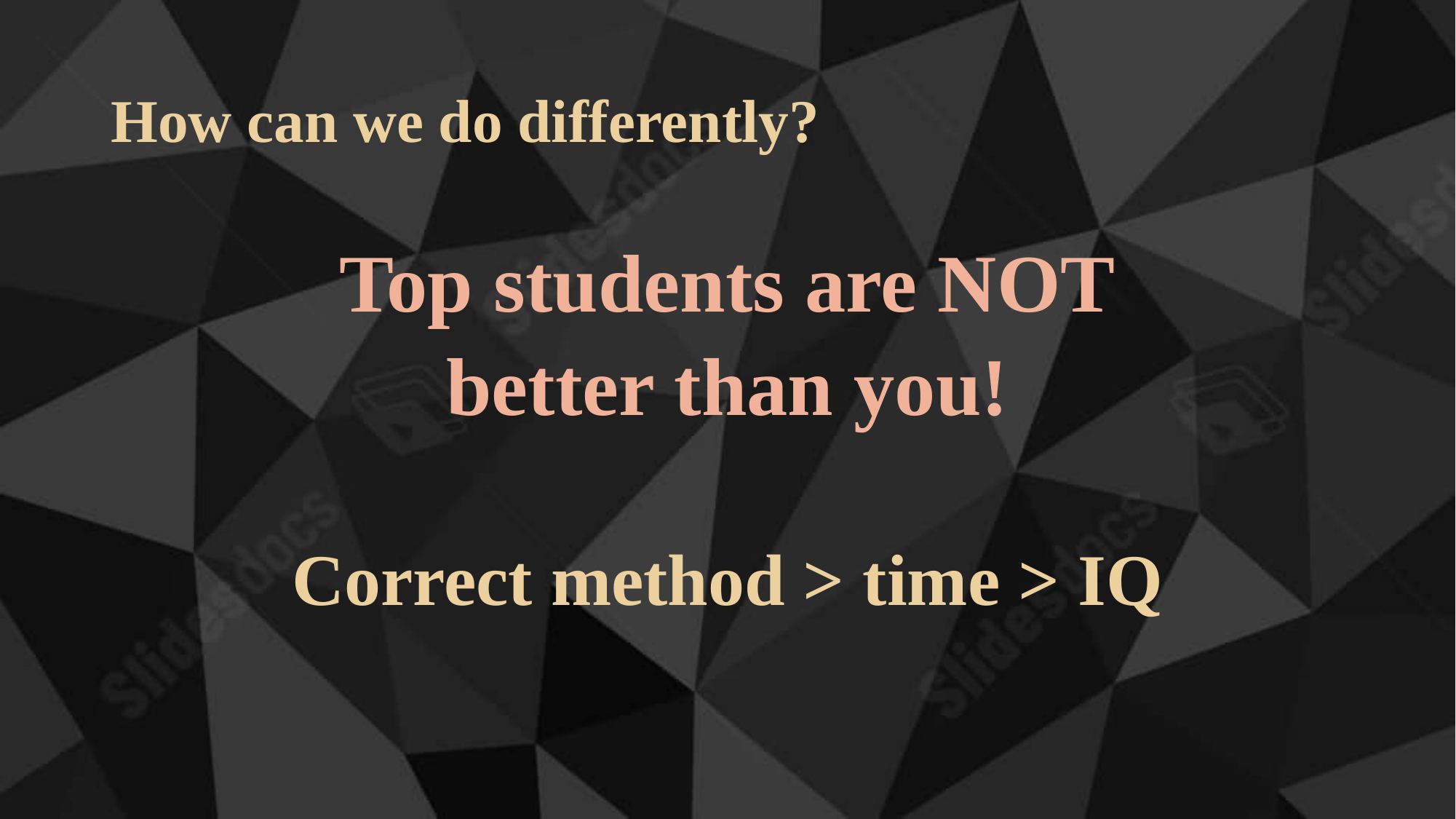

# How can we do differently?
Top students are NOT
better than you!

Correct method > time > IQ